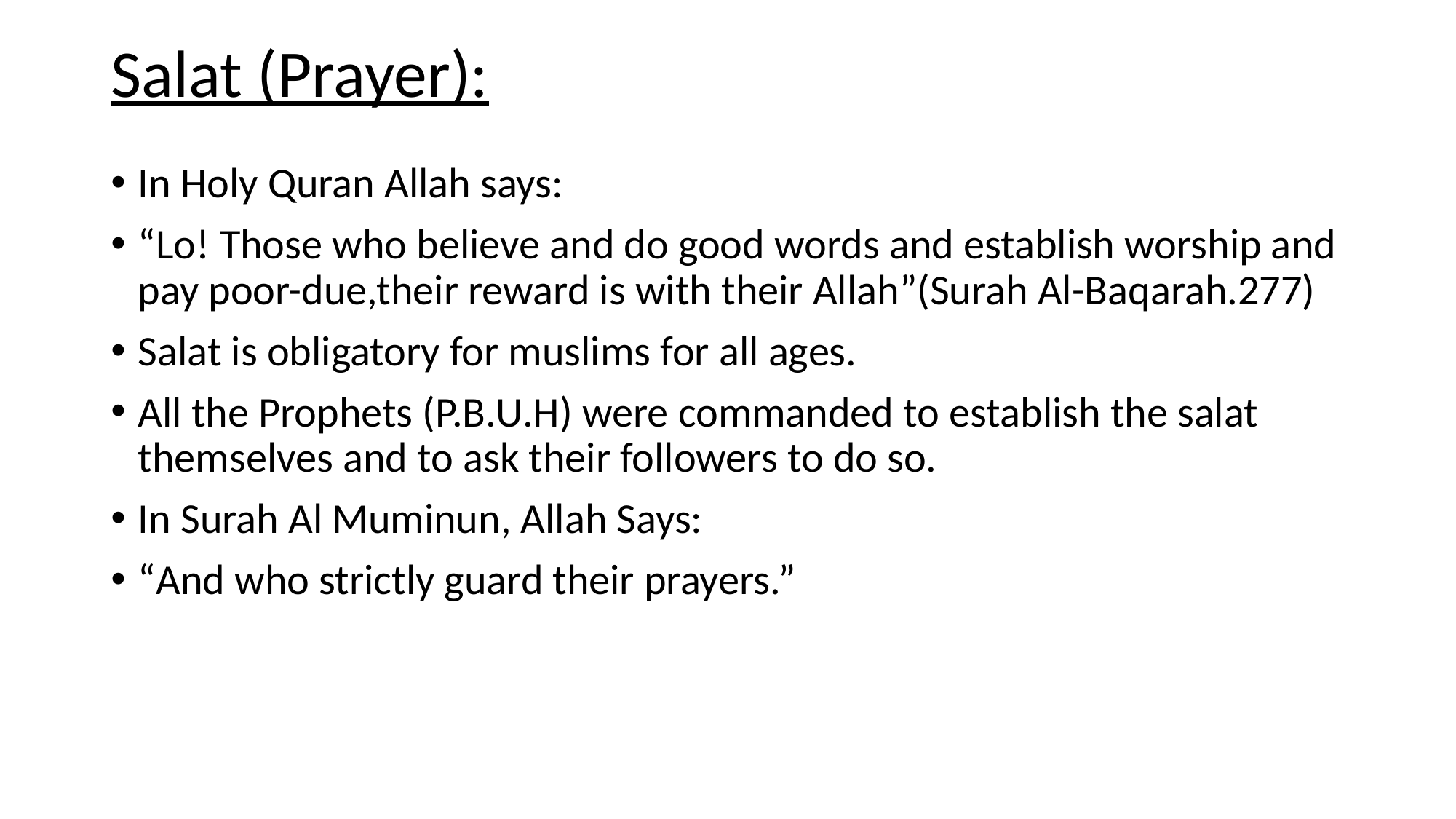

# Salat (Prayer):
In Holy Quran Allah says:
“Lo! Those who believe and do good words and establish worship and pay poor-due,their reward is with their Allah”(Surah Al-Baqarah.277)
Salat is obligatory for muslims for all ages.
All the Prophets (P.B.U.H) were commanded to establish the salat themselves and to ask their followers to do so.
In Surah Al Muminun, Allah Says:
“And who strictly guard their prayers.”